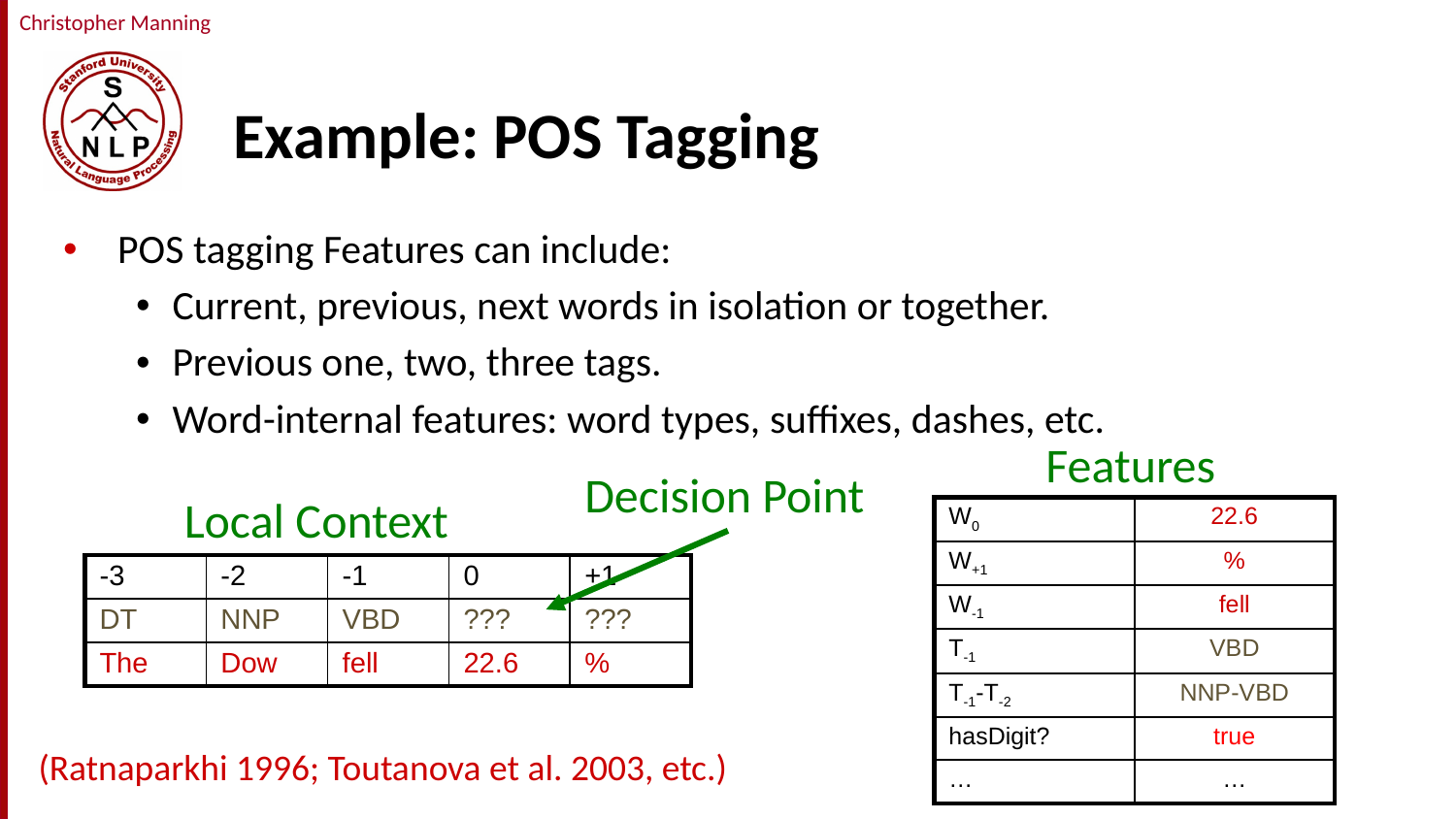

# Example: POS Tagging
POS tagging Features can include:
Current, previous, next words in isolation or together.
Previous one, two, three tags.
Word-internal features: word types, suffixes, dashes, etc.
Features
Decision Point

Local Context
| W0 | 22.6 |
| --- | --- |
| W+1 | % |
| W-1 | fell |
| T-1 | VBD |
| T-1-T-2 | NNP-VBD |
| hasDigit? | true |
| … | … |
| -3 | -2 | -1 | 0 | +1 |
| --- | --- | --- | --- | --- |
| DT | NNP | VBD | ??? | ??? |
| The | Dow | fell | 22.6 | % |
(Ratnaparkhi 1996; Toutanova et al. 2003, etc.)